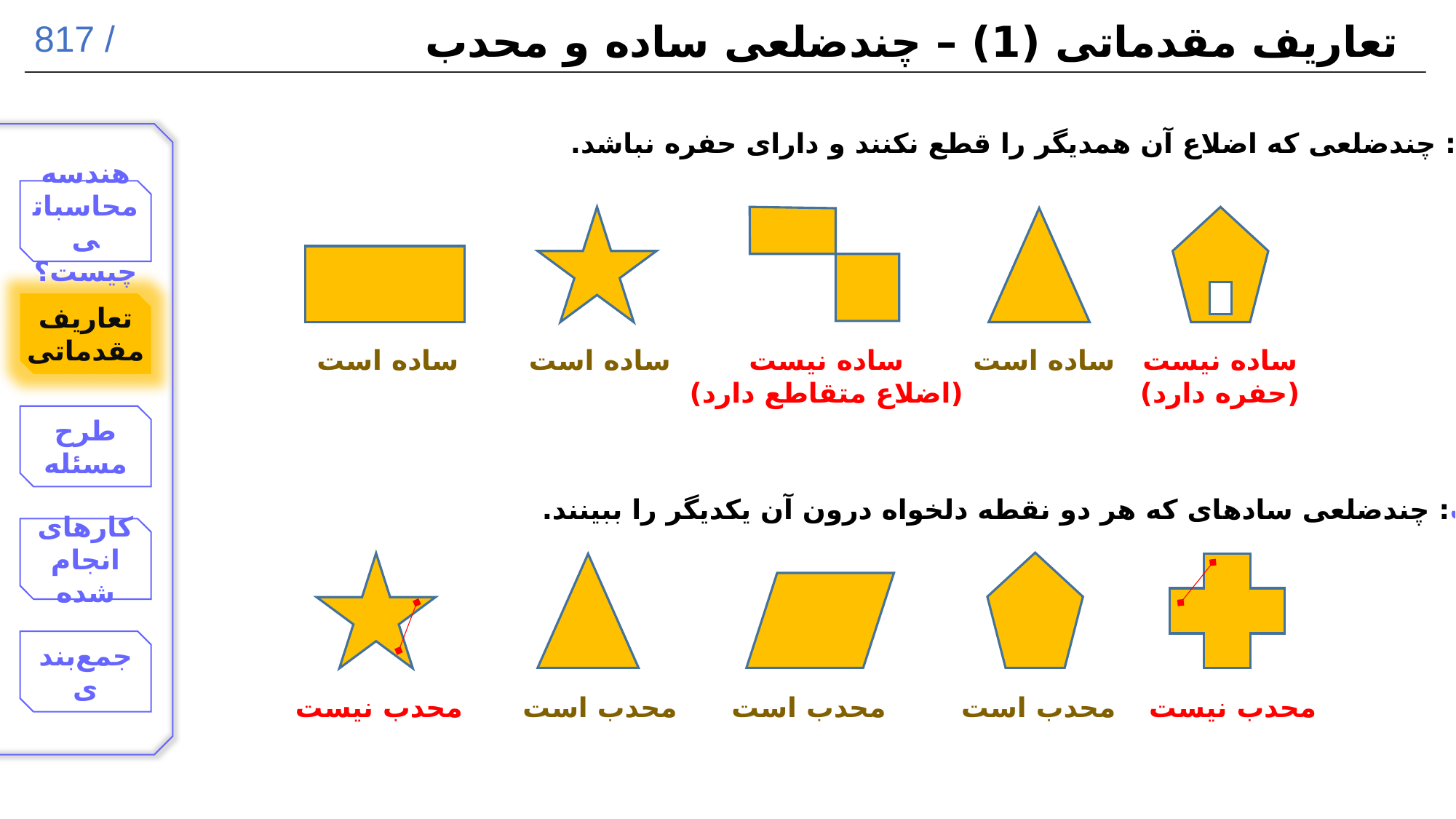

تعاریف مقدماتی (1) – چندضلعی ساده و محدب
چندضلعی ساده: چندضلعی که اضلاع آن همدیگر را قطع نکنند و دارای حفره نباشد.

ساده است
ساده است
ساده نیست
(اضلاع متقاطع دارد)
ساده است
ساده نیست
(حفره دارد)
چندضلعی محدب: چندضلعی ساده‎ای که هر دو نقطه دلخواه درون آن یکدیگر را ببینند.

محدب نیست
محدب است
محدب است
محدب است
محدب نیست